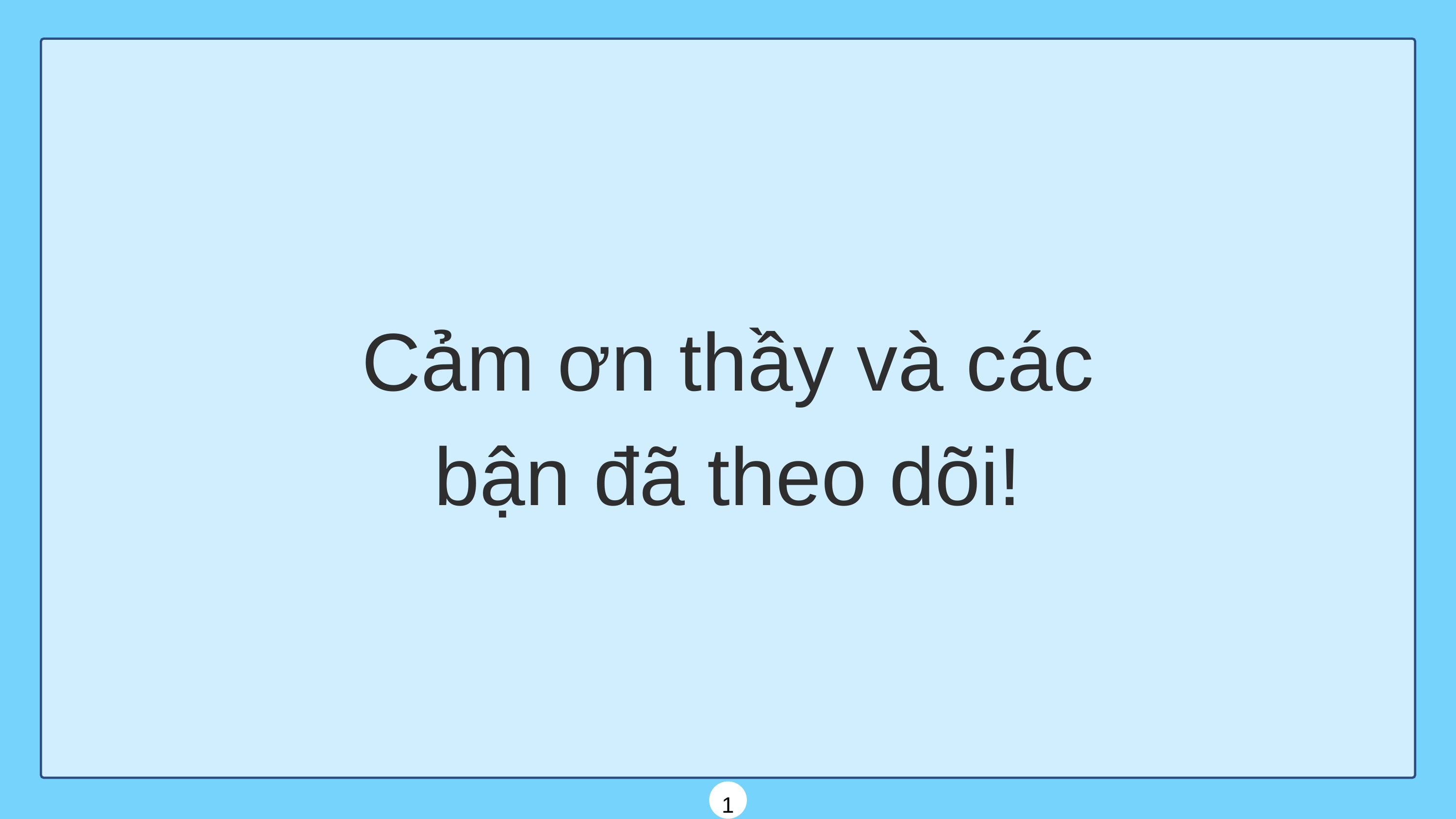

|  |
| --- |
|  |
| --- |
| Cảm ơn thầy và các bận đã theo dõi! |
| --- |

17